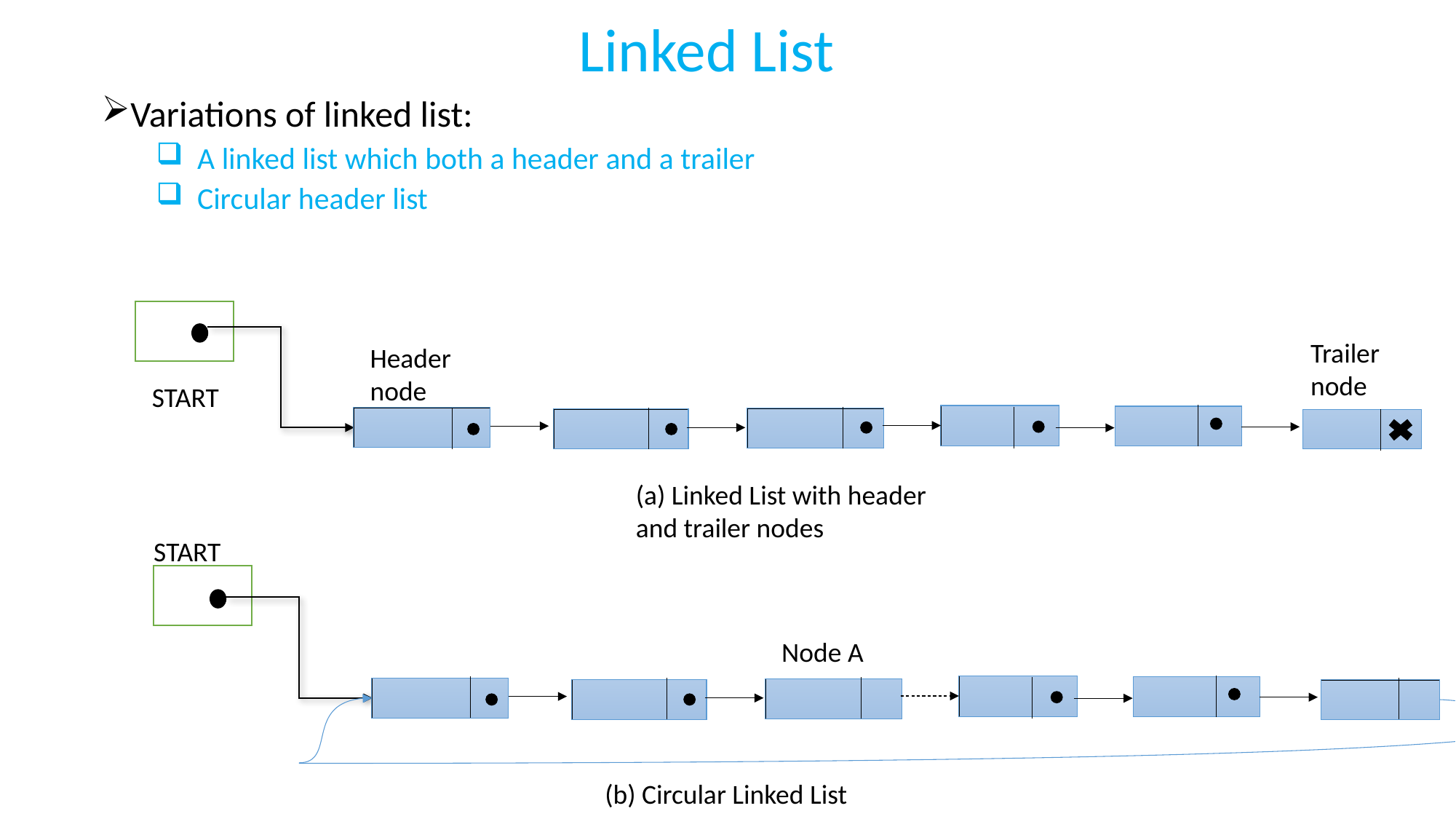

# Linked List
Variations of linked list:
A linked list which both a header and a trailer
Circular header list

Trailer node
Header node
START

(a) Linked List with header and trailer nodes
START

Node A

(b) Circular Linked List